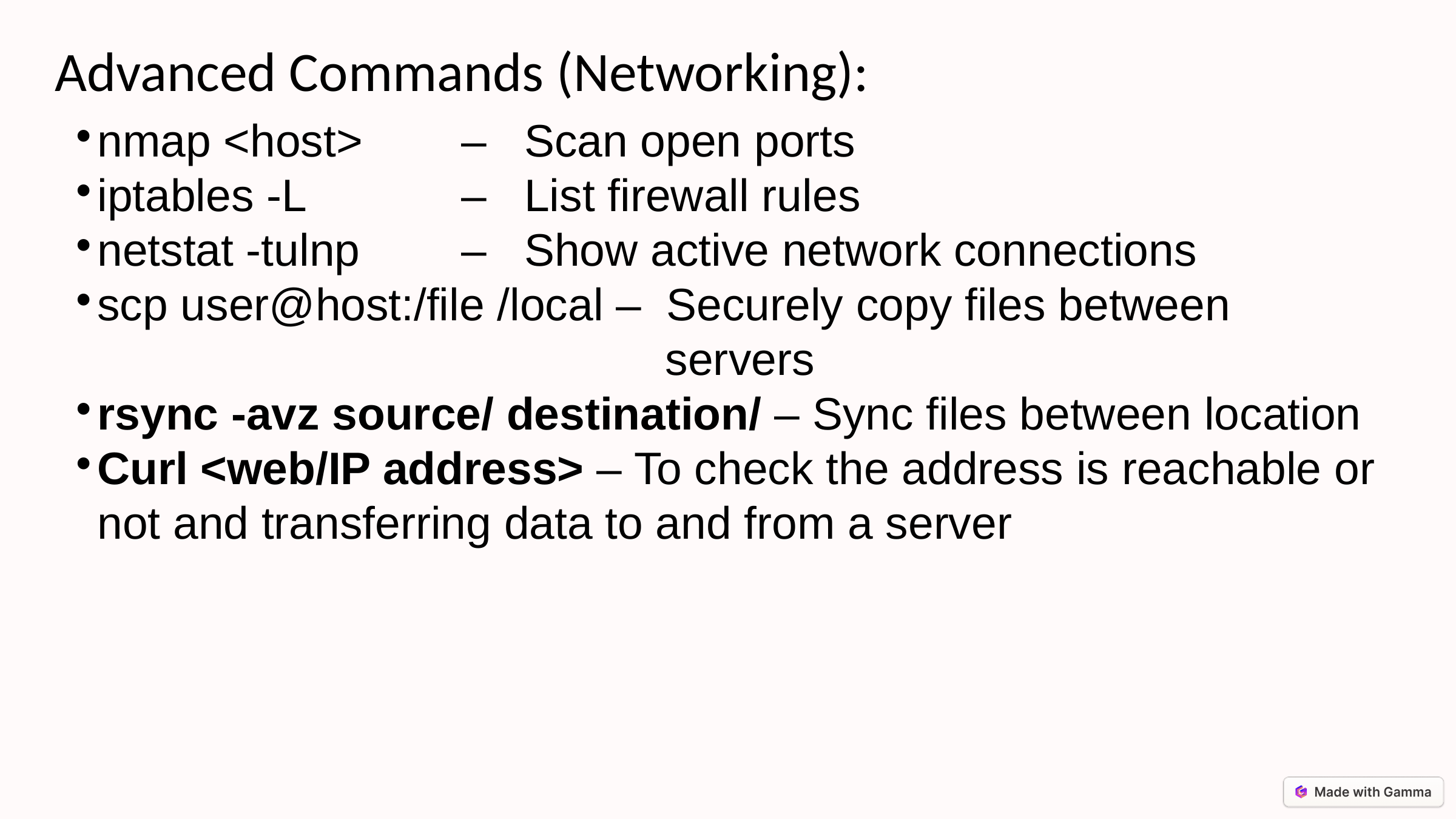

Advanced Commands (Networking):
nmap <host> 	–   Scan open ports
iptables -L 		–   List firewall rules
netstat -tulnp 	–   Show active network connections
scp user@host:/file /local –  Securely copy files between 							         servers
rsync -avz source/ destination/ – Sync files between location
Curl <web/IP address> – To check the address is reachable or not and transferring data to and from a server